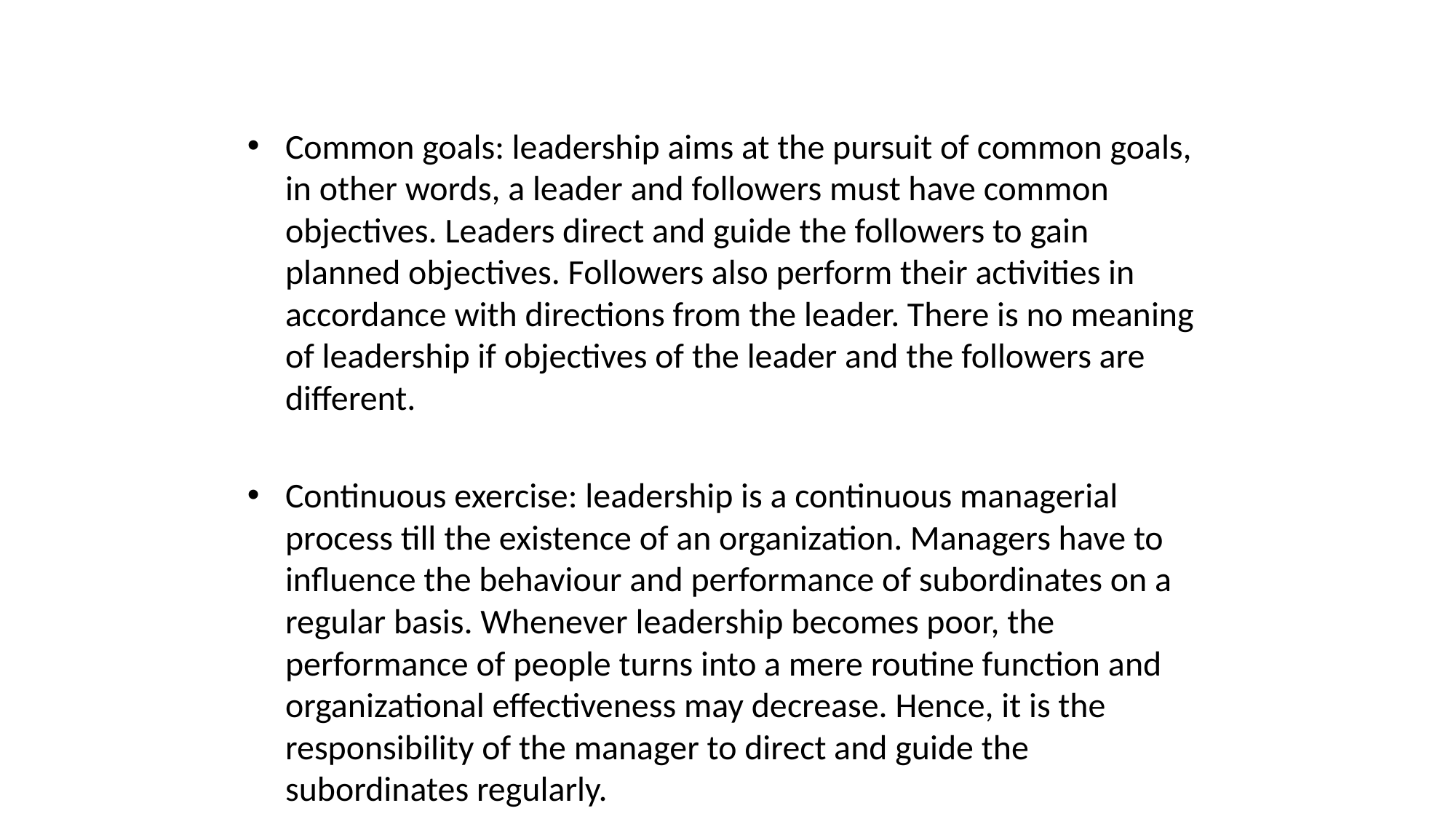

#
Common goals: leadership aims at the pursuit of common goals, in other words, a leader and followers must have common objectives. Leaders direct and guide the followers to gain planned objectives. Followers also perform their activities in accordance with directions from the leader. There is no meaning of leadership if objectives of the leader and the followers are different.

Continuous exercise: leadership is a continuous managerial process till the existence of an organization. Managers have to influence the behaviour and performance of subordinates on a regular basis. Whenever leadership becomes poor, the performance of people turns into a mere routine function and organizational effectiveness may decrease. Hence, it is the responsibility of the manager to direct and guide the subordinates regularly.